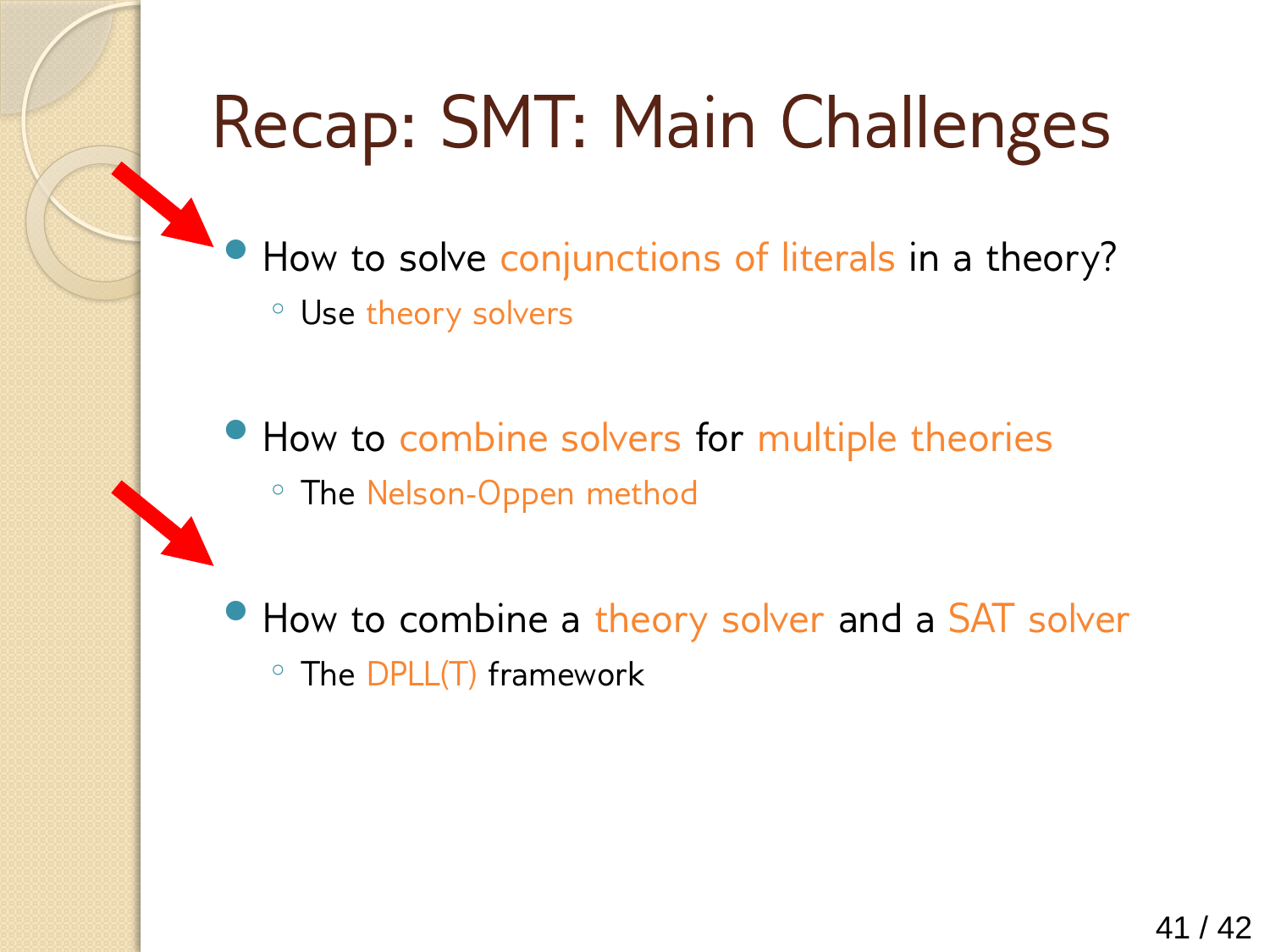

# Recap: SMT: Main Challenges
How to solve conjunctions of literals in a theory?
Use theory solvers

How to combine solvers for multiple theories
The Nelson-Oppen method

How to combine a theory solver and a SAT solver
The DPLL(T) framework